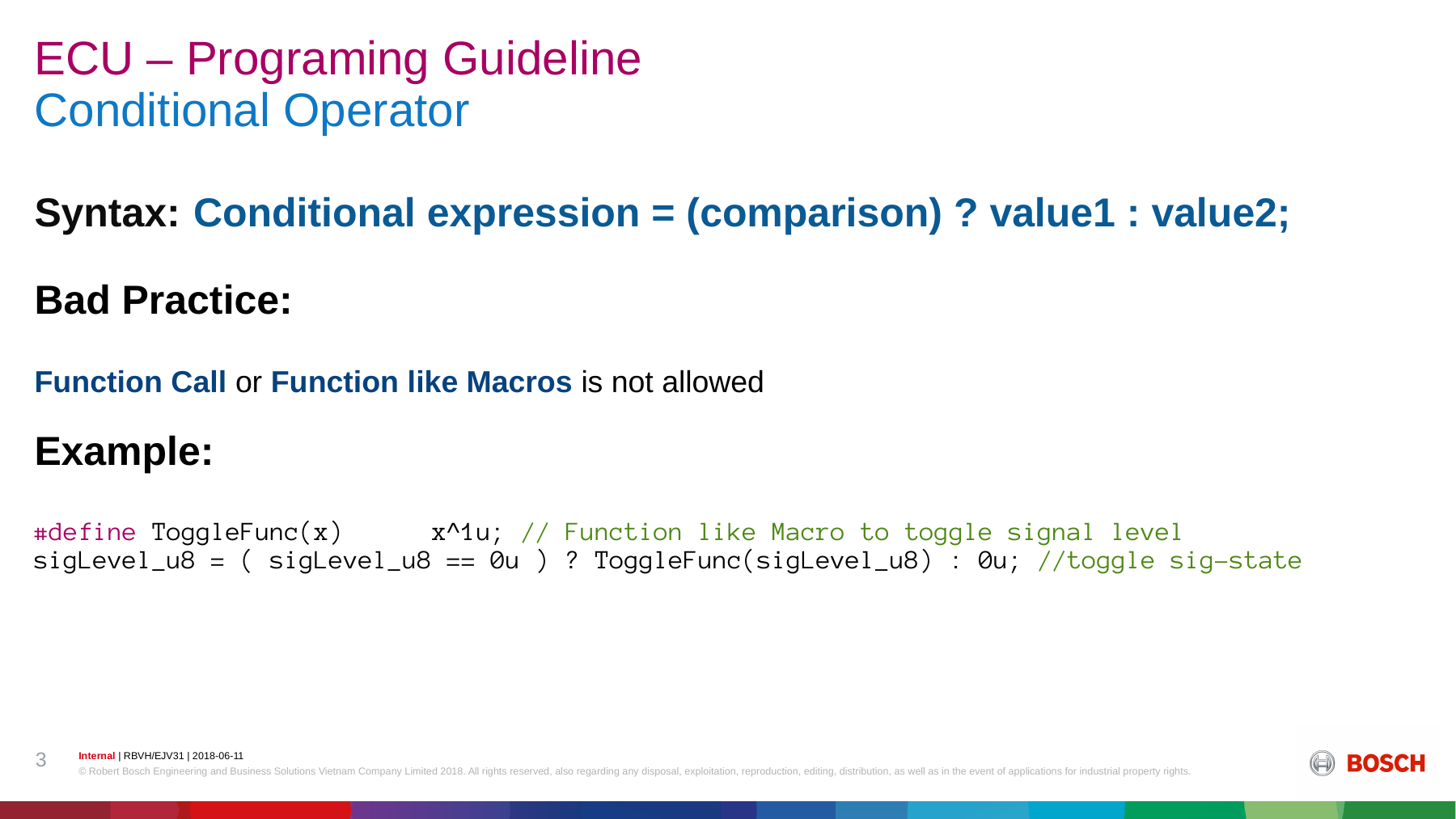

ECU – Programing Guideline

# Conditional Operator Syntax: Conditional expression = (comparison) ? value1 : value2; Bad Practice: Function Call or Function like Macros is not allowed Example: #define ToggleFunc(x)      x^1u; // Function like Macro to toggle signal level sigLevel_u8 = ( sigLevel_u8 == 0u ) ? ToggleFunc(sigLevel_u8) : 0u; //toggle sig-state
3
Internal | RBVH/EJV31 | 2018-06-11
© Robert Bosch Engineering and Business Solutions Vietnam Company Limited 2018. All rights reserved, also regarding any disposal, exploitation, reproduction, editing, distribution, as well as in the event of applications for industrial property rights.